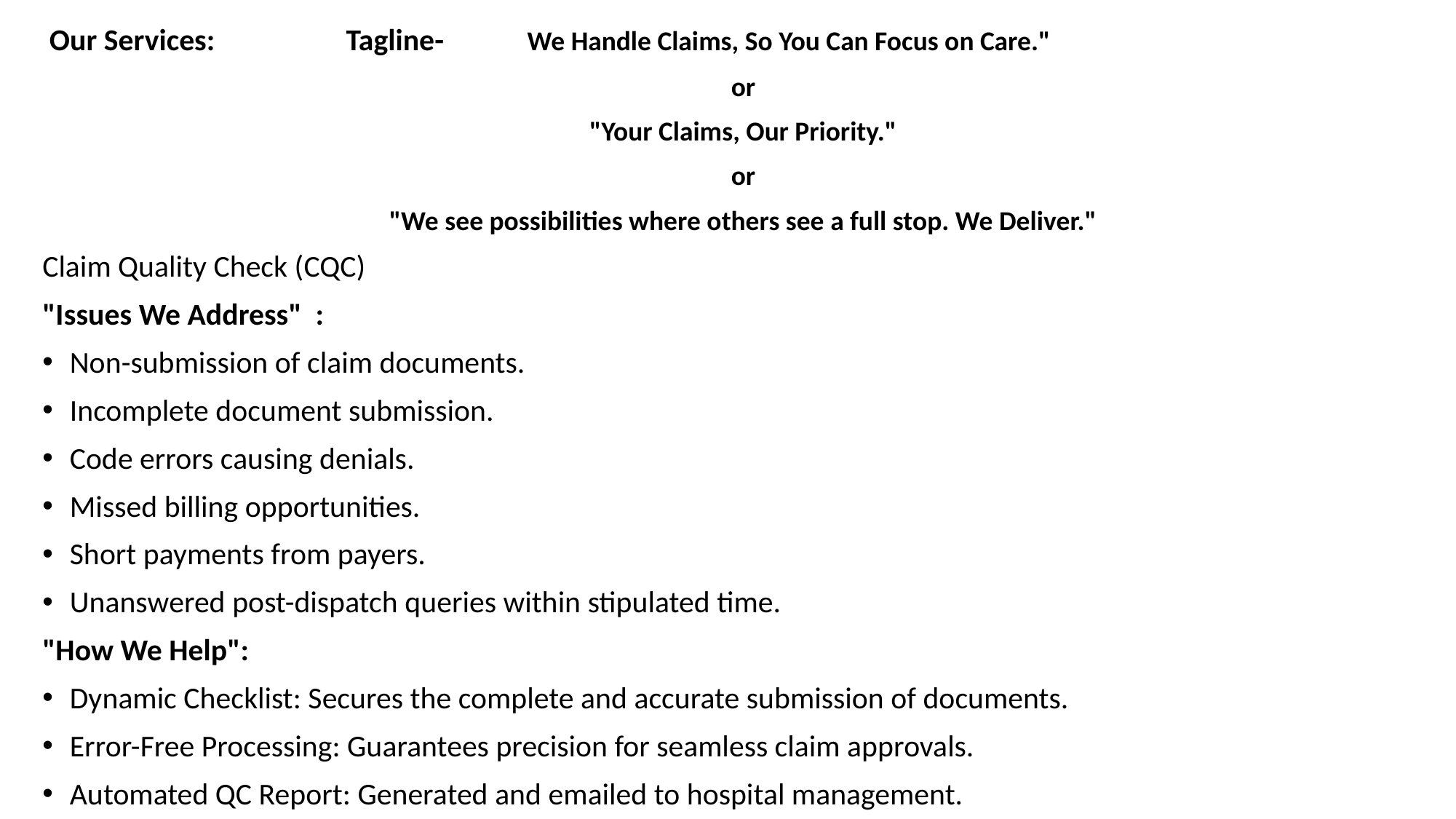

Our Services:                   Tagline-            We Handle Claims, So You Can Focus on Care."
or
"Your Claims, Our Priority."
or
"We see possibilities where others see a full stop. We Deliver."
Claim Quality Check (CQC)
"Issues We Address"  :
Non-submission of claim documents.
Incomplete document submission.
Code errors causing denials.
Missed billing opportunities.
Short payments from payers.
Unanswered post-dispatch queries within stipulated time.
"How We Help":
Dynamic Checklist: Secures the complete and accurate submission of documents.
Error-Free Processing: Guarantees precision for seamless claim approvals.
Automated QC Report: Generated and emailed to hospital management.